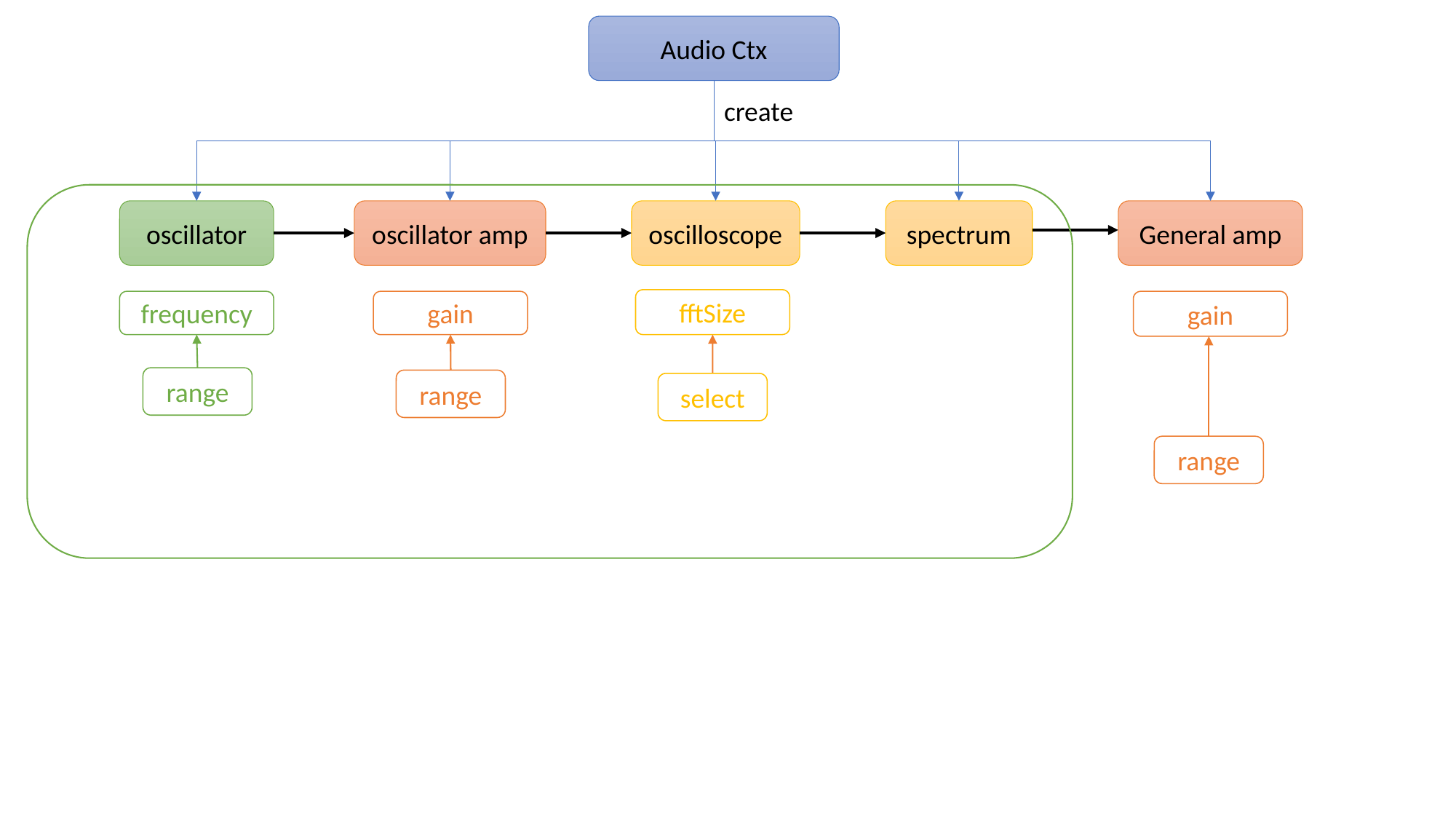

Audio Ctx
create

oscillator
oscillator amp
oscilloscope
spectrum
General amp
fftSize
frequency
gain
gain
range
range
select
range